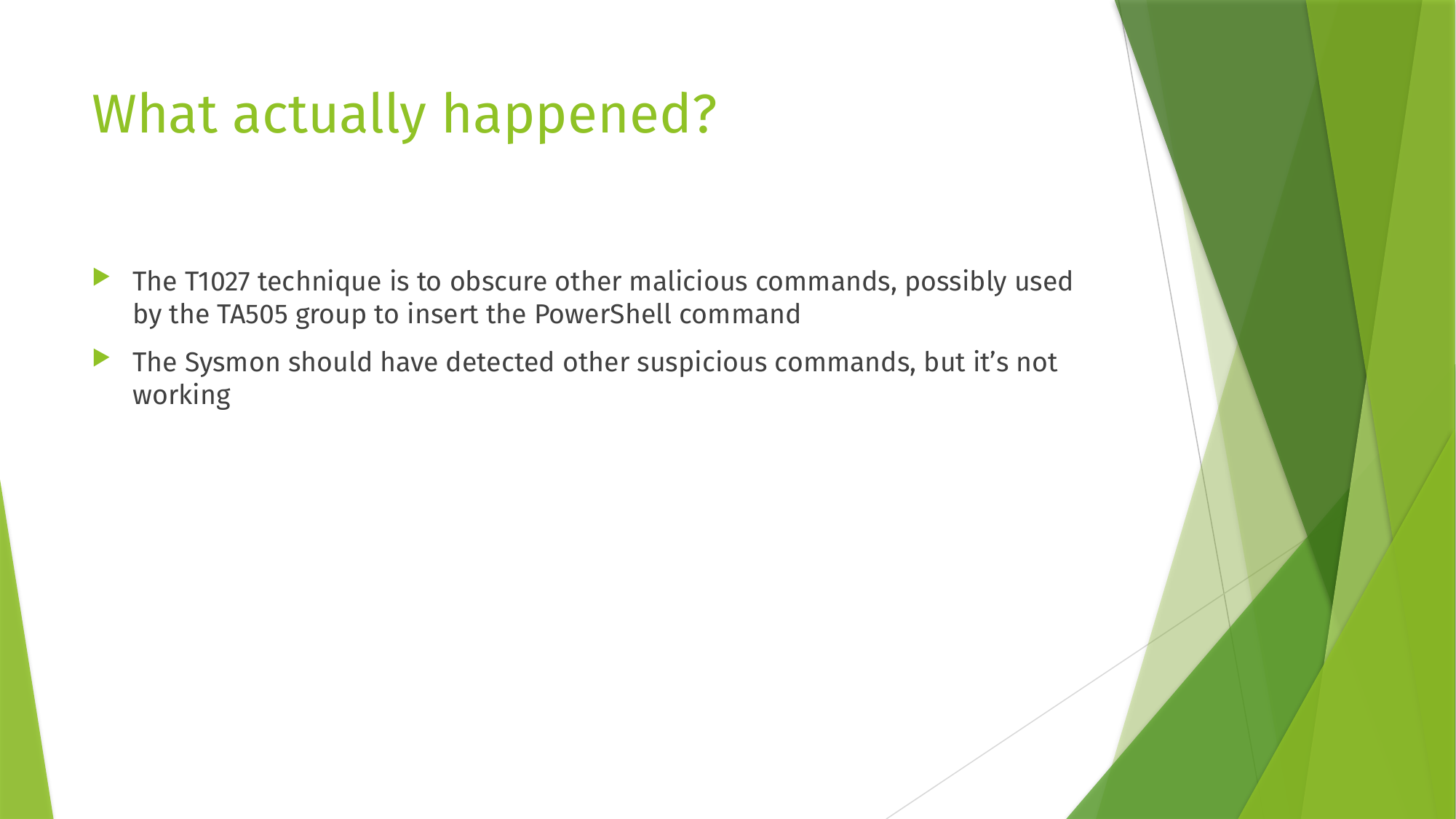

# What actually happened?
The T1027 technique is to obscure other malicious commands, possibly used by the TA505 group to insert the PowerShell command
The Sysmon should have detected other suspicious commands, but it’s not working